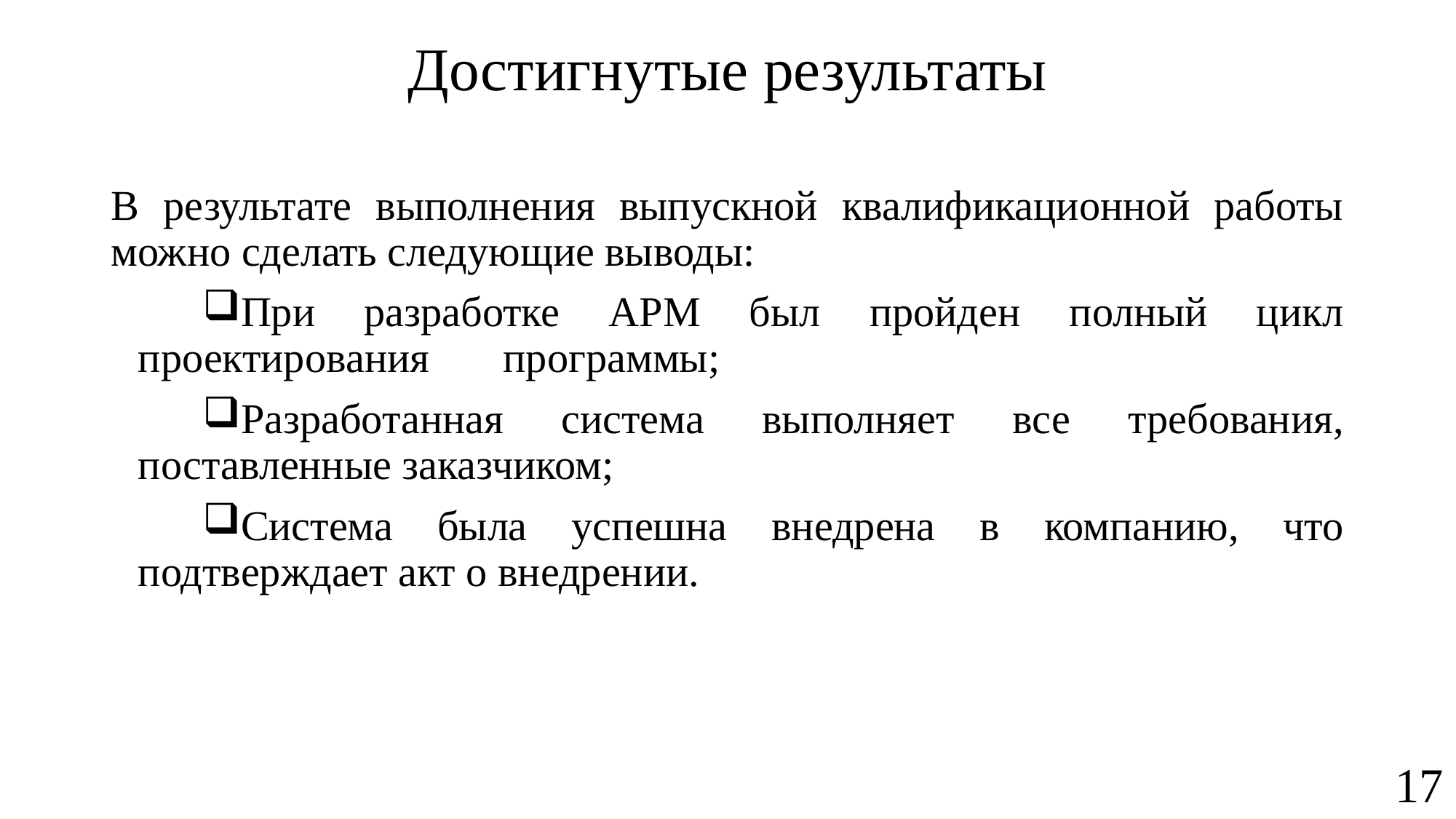

Достигнутые результаты
В результате выполнения выпускной квалификационной работы можно сделать следующие выводы:
При разработке АРМ был пройден полный цикл проектирования       программы;
Разработанная система выполняет все требования, поставленные заказчиком;
Система была успешна внедрена в компанию, что подтверждает акт о внедрении.

17